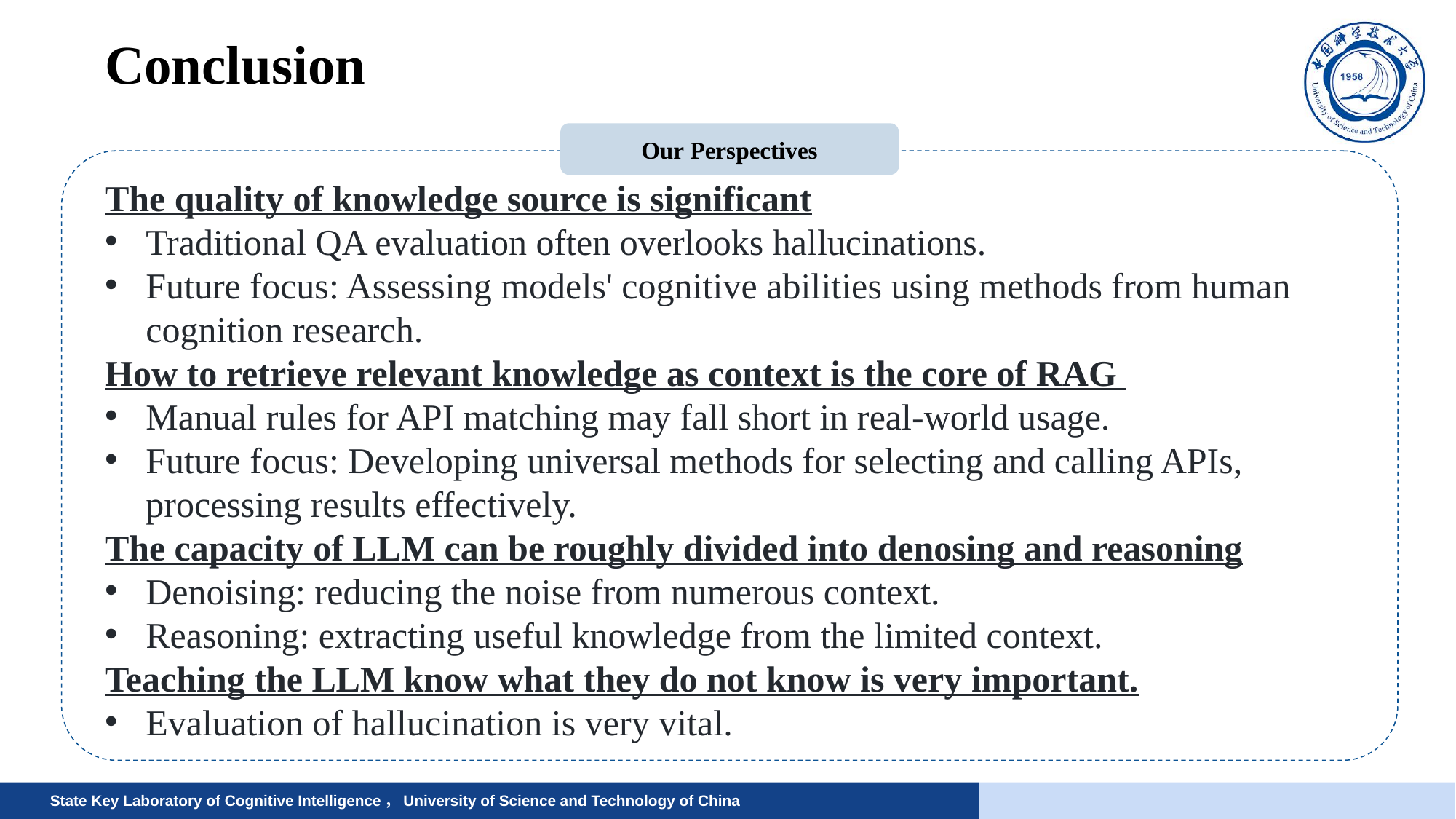

Conclusion
Our Perspectives
The quality of knowledge source is significant
Traditional QA evaluation often overlooks hallucinations.
Future focus: Assessing models' cognitive abilities using methods from human cognition research.
How to retrieve relevant knowledge as context is the core of RAG
Manual rules for API matching may fall short in real-world usage.
Future focus: Developing universal methods for selecting and calling APIs, processing results effectively.
The capacity of LLM can be roughly divided into denosing and reasoning
Denoising: reducing the noise from numerous context.
Reasoning: extracting useful knowledge from the limited context.
Teaching the LLM know what they do not know is very important.
Evaluation of hallucination is very vital.

State Key Laboratory of Cognitive Intelligence，University of Science and Technology of China